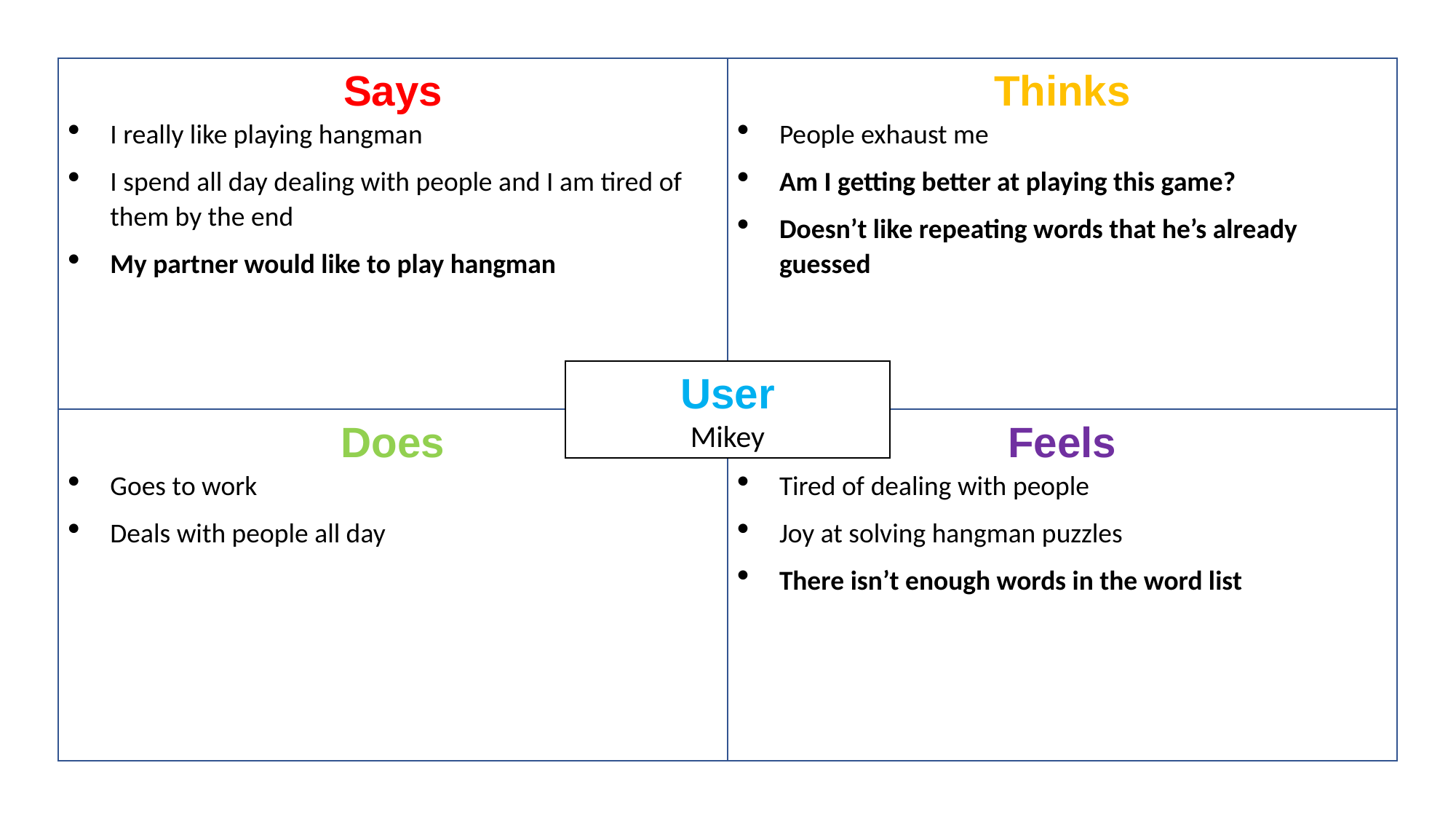

Says
I really like playing hangman
I spend all day dealing with people and I am tired of them by the end
My partner would like to play hangman
Thinks
People exhaust me
Am I getting better at playing this game?
Doesn’t like repeating words that he’s already guessed
User
Mikey
Does
Goes to work
Deals with people all day
Feels
Tired of dealing with people
Joy at solving hangman puzzles
There isn’t enough words in the word list